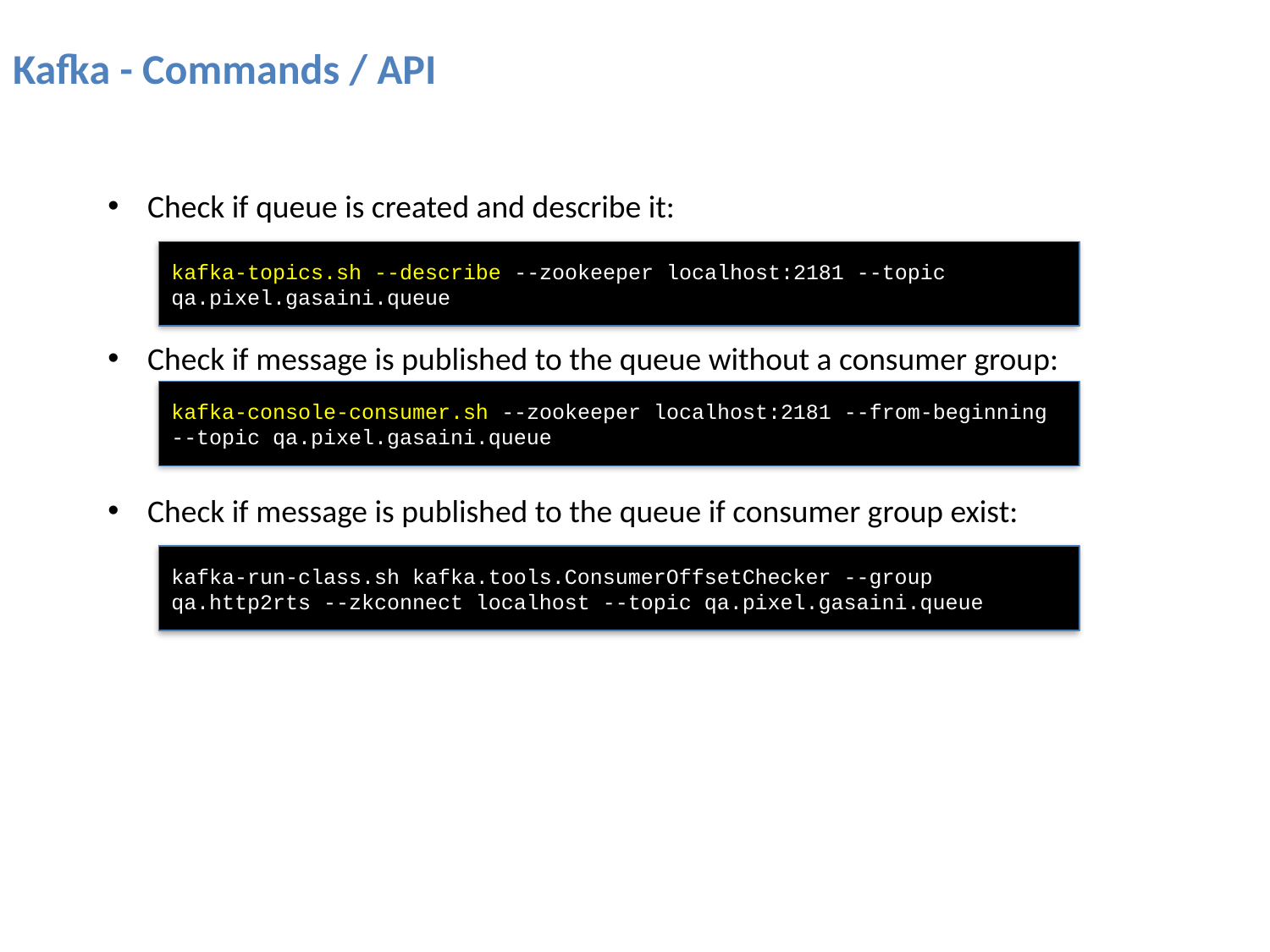

Kafka - Commands / API
Check if queue is created and describe it:

Check if message is published to the queue without a consumer group:

Check if message is published to the queue if consumer group exist:

kafka-topics.sh --describe --zookeeper localhost:2181 --topic qa.pixel.gasaini.queue
kafka-console-consumer.sh --zookeeper localhost:2181 --from-beginning --topic qa.pixel.gasaini.queue
kafka-run-class.sh kafka.tools.ConsumerOffsetChecker --group qa.http2rts --zkconnect localhost --topic qa.pixel.gasaini.queue